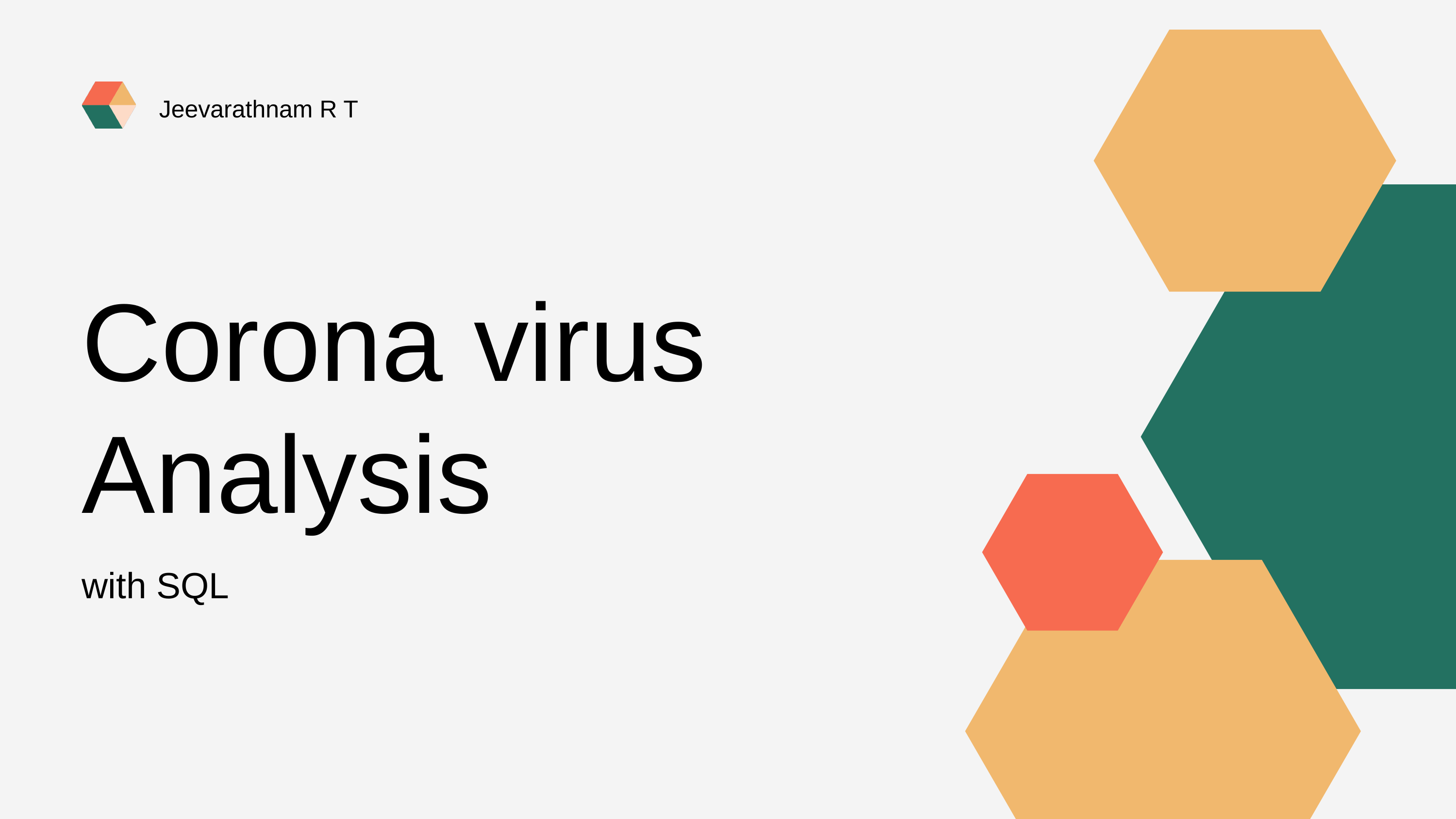

Jeevarathnam R T

Corona virus
Analysis
with SQL